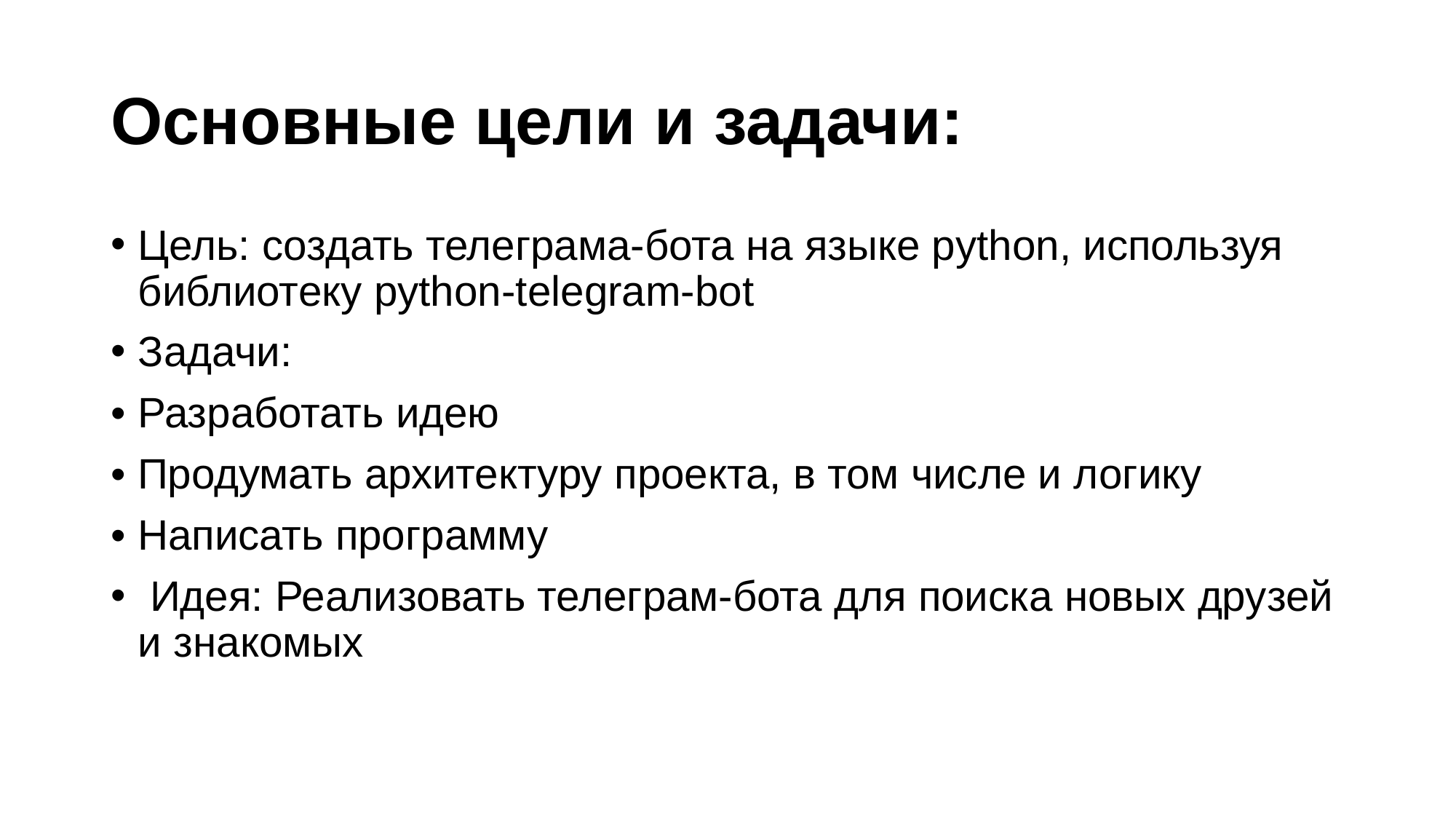

# Основные цели и задачи:
Цель: создать телеграма-бота на языке python, используя библиотеку python-telegram-bot
Задачи:
• Разработать идею
• Продумать архитектуру проекта, в том числе и логику
• Написать программу
 Идея: Реализовать телеграм-бота для поиска новых друзей и знакомых